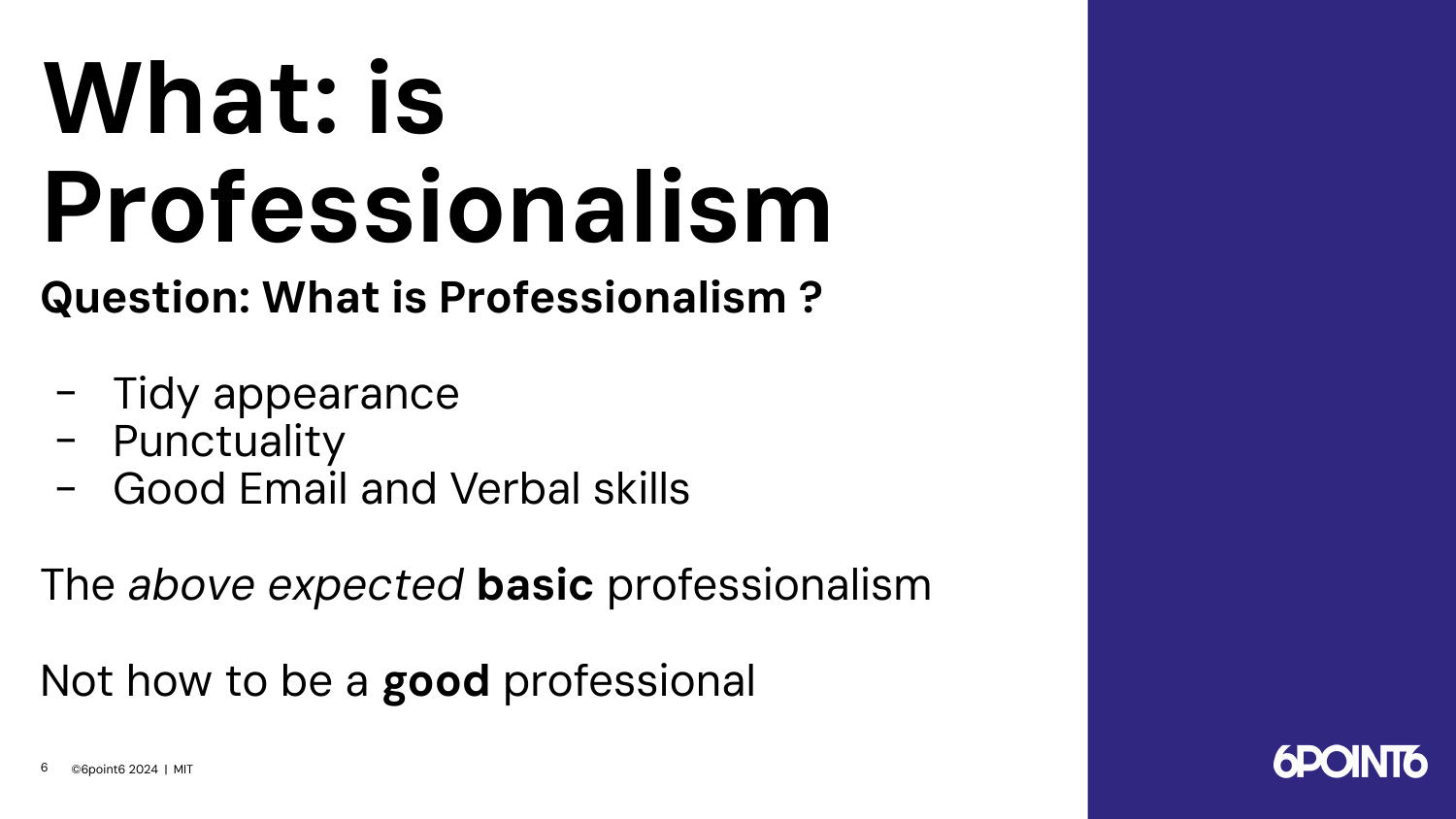

# What: is Professionalism
Question: What is Professionalism ?

Tidy appearance
Punctuality
Good Email and Verbal skills
The above expected basic professionalism
Not how to be a good professional

6